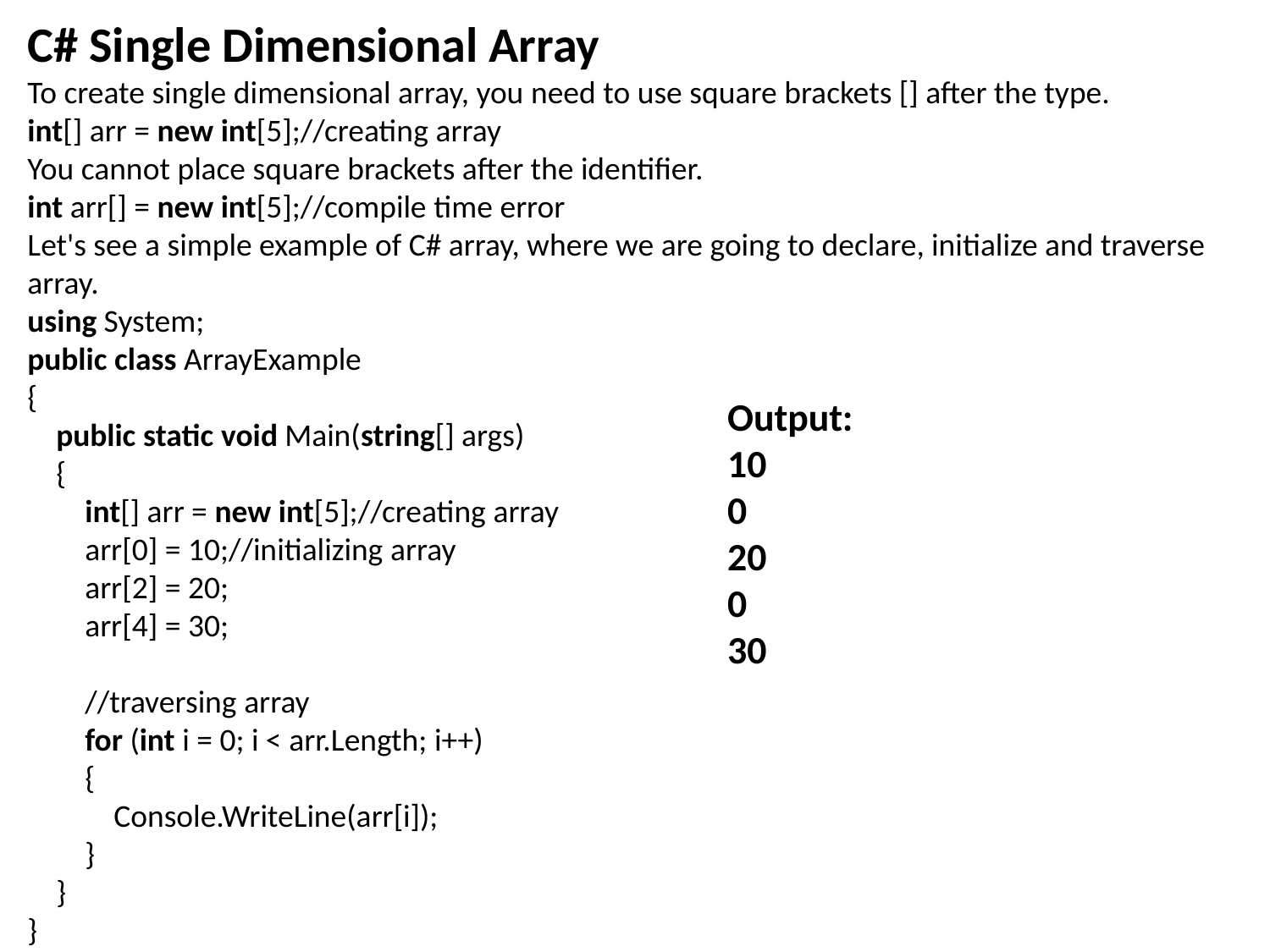

C# Single Dimensional Array
To create single dimensional array, you need to use square brackets [] after the type.
int[] arr = new int[5];//creating array
You cannot place square brackets after the identifier.
int arr[] = new int[5];//compile time error
Let's see a simple example of C# array, where we are going to declare, initialize and traverse array.
using System;
public class ArrayExample
{
    public static void Main(string[] args)
    {
        int[] arr = new int[5];//creating array
        arr[0] = 10;//initializing array
        arr[2] = 20;
        arr[4] = 30;

        //traversing array
        for (int i = 0; i < arr.Length; i++)
        {
            Console.WriteLine(arr[i]);
        }
    }
}
Output:
10
0
20
0
30